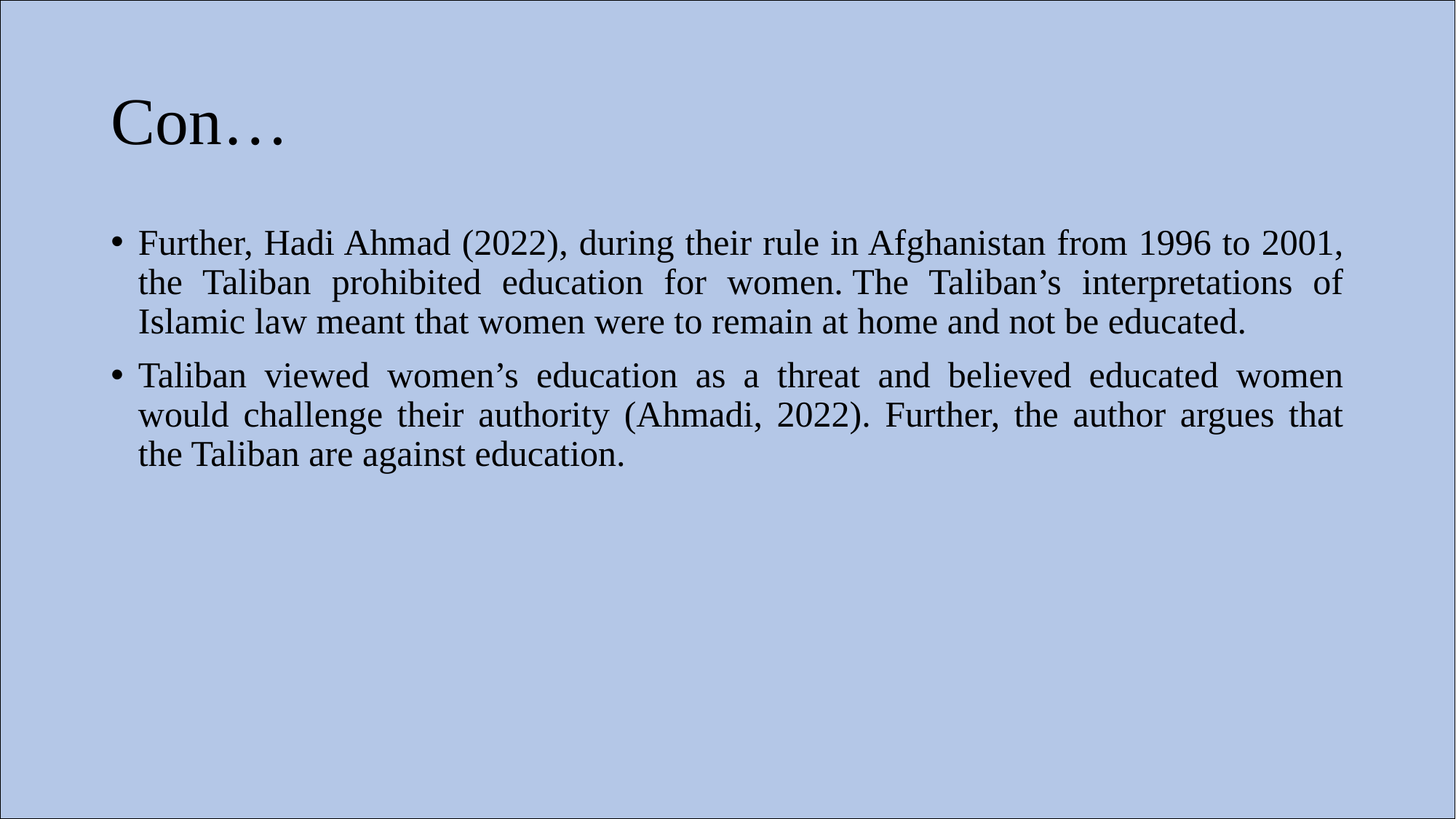

# Con…
Further, Hadi Ahmad (2022), during their rule in Afghanistan from 1996 to 2001, the Taliban prohibited education for women. The Taliban’s interpretations of Islamic law meant that women were to remain at home and not be educated.
Taliban viewed women’s education as a threat and believed educated women would challenge their authority (Ahmadi, 2022). Further, the author argues that the Taliban are against education.